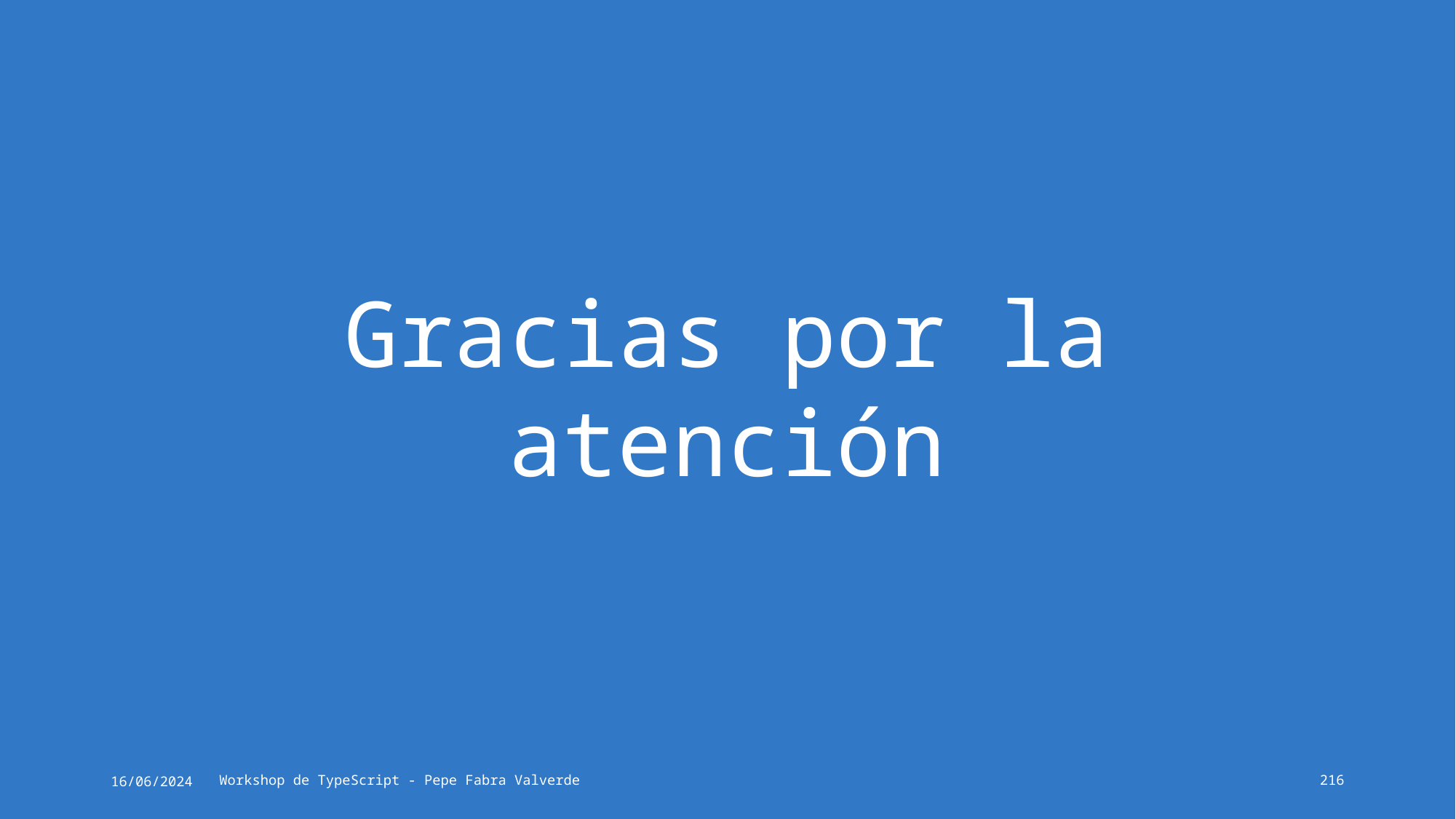

# Gracias por la atención
16/06/2024
Workshop de TypeScript - Pepe Fabra Valverde
216